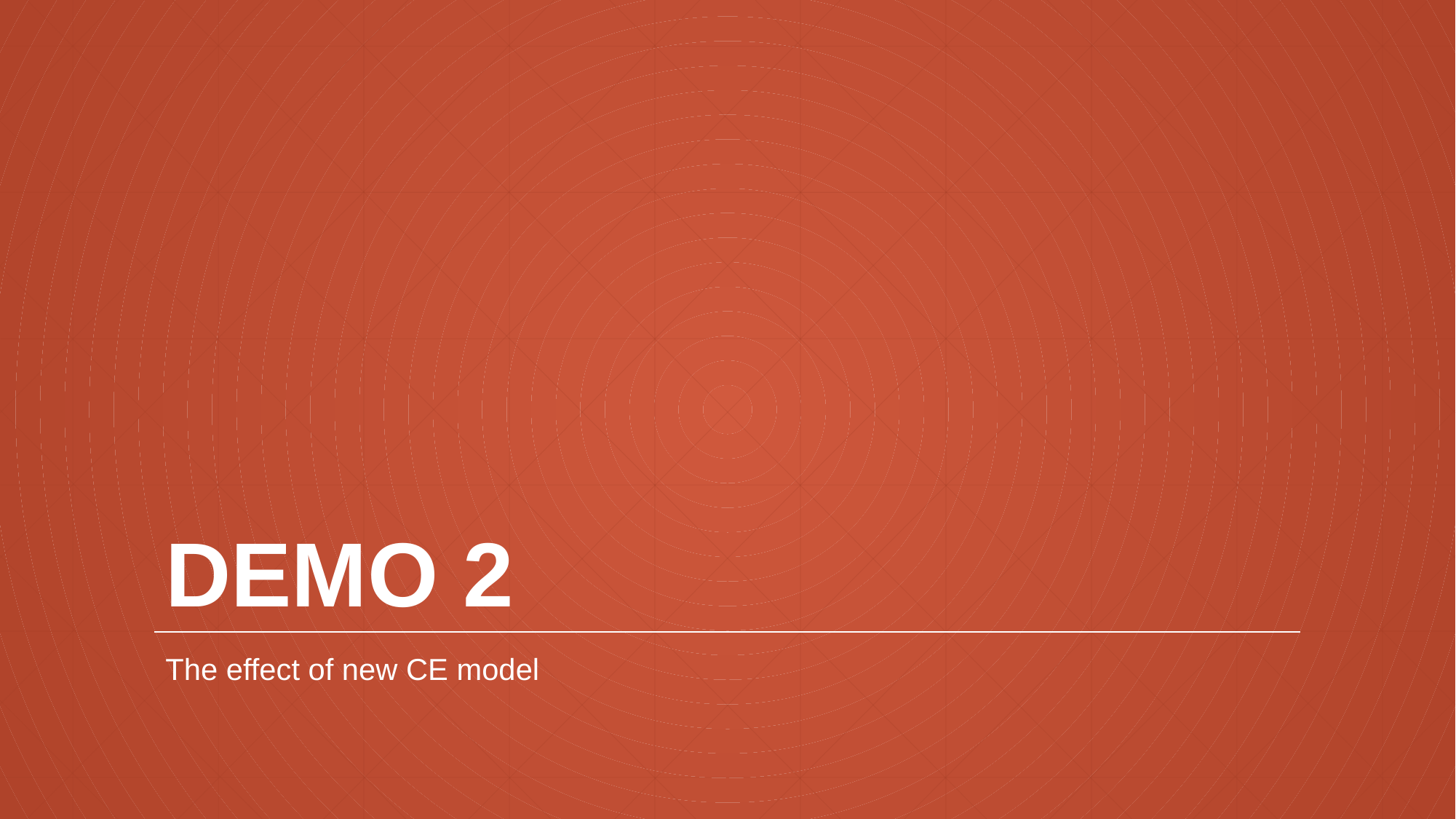

# DEMO 2
The effect of new CE model